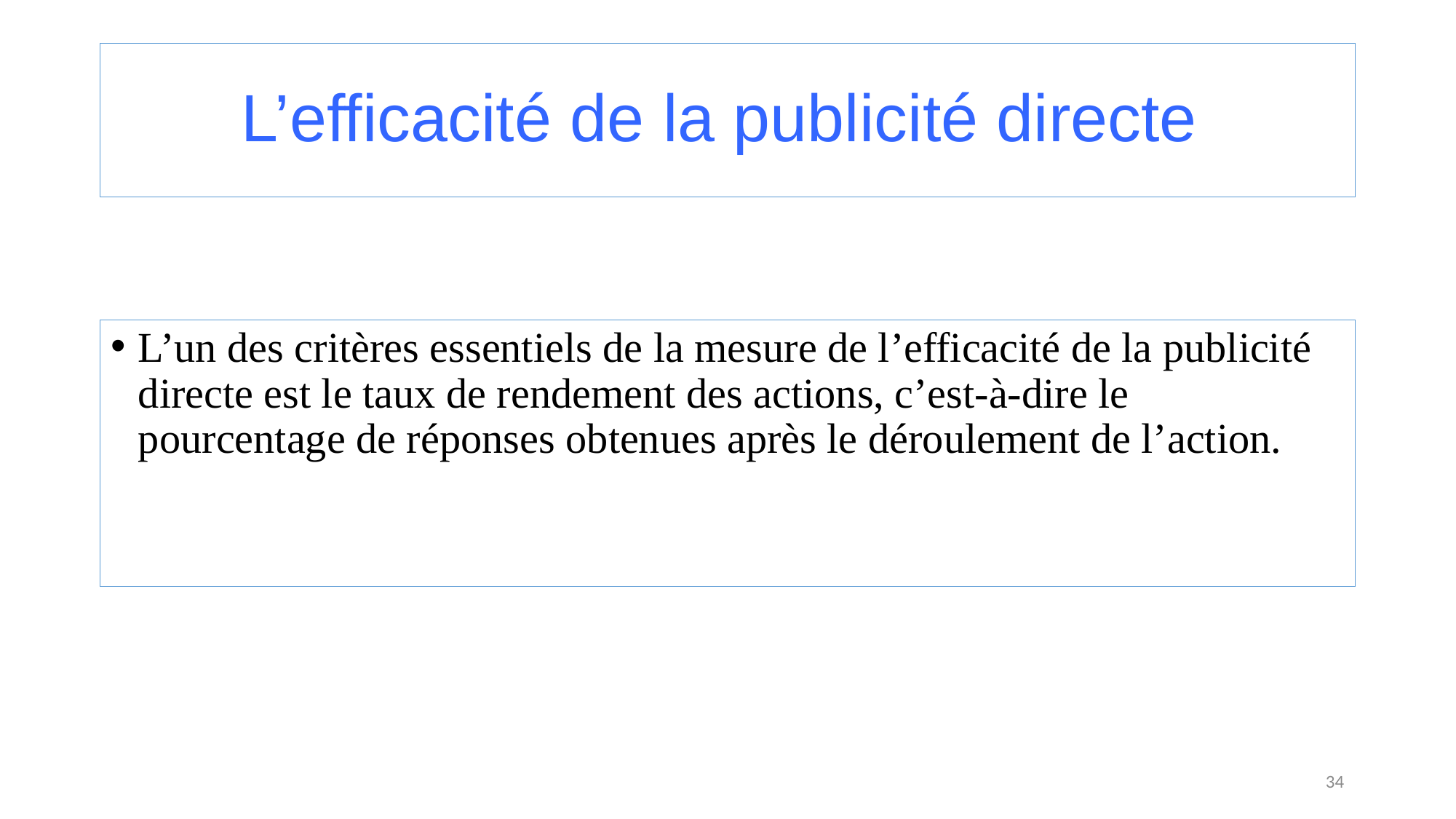

# L’efficacité de la publicité directe
L’un des critères essentiels de la mesure de l’efficacité de la publicité directe est le taux de rendement des actions, c’est-à-dire le pourcentage de réponses obtenues après le déroulement de l’action.

34